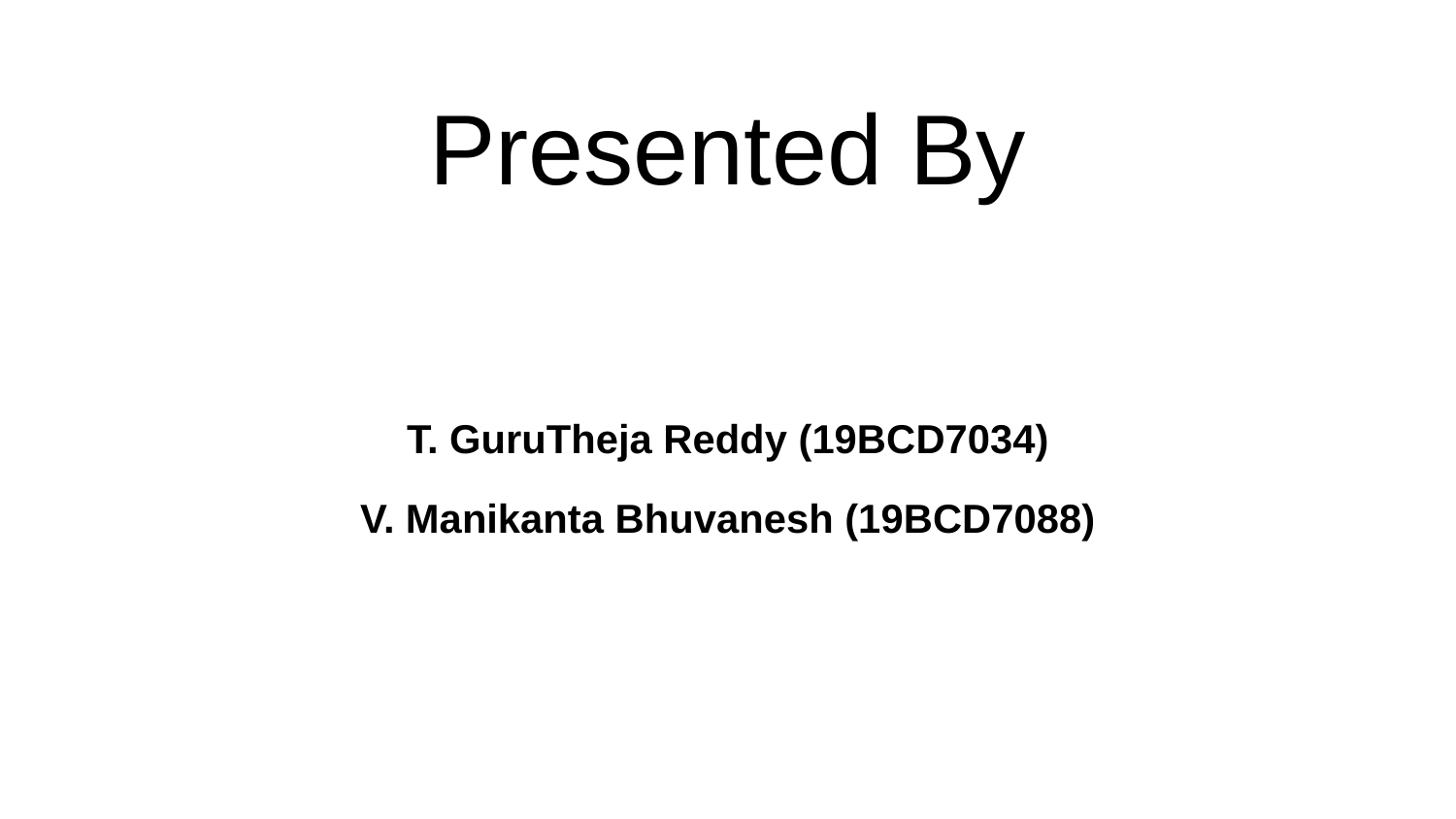

# Presented By
T. GuruTheja Reddy (19BCD7034)
V. Manikanta Bhuvanesh (19BCD7088)